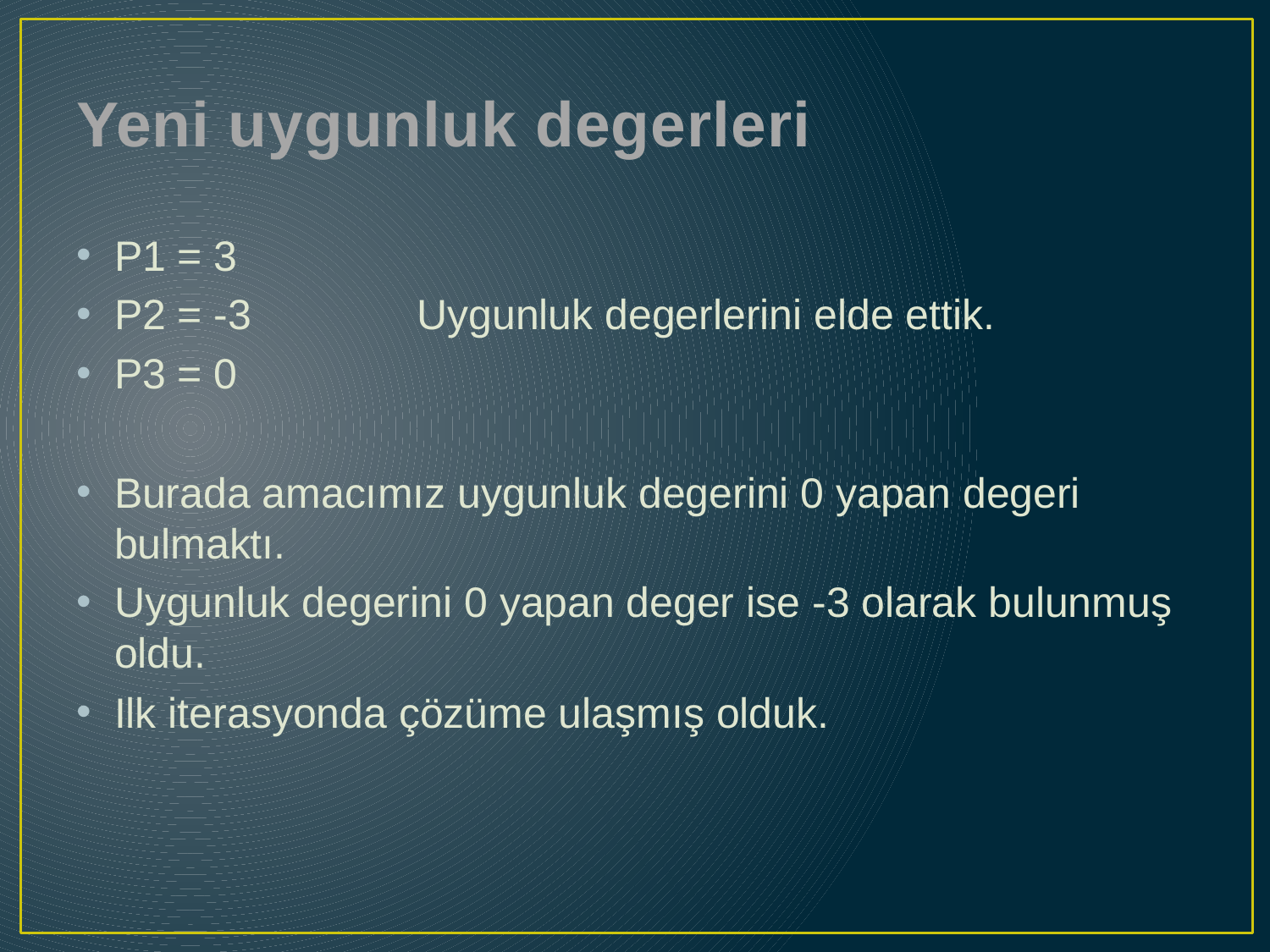

# Yeni uygunluk degerleri
P1 = 3
P2 = -3              Uygunluk degerlerini elde ettik.
P3 = 0

Burada amacımız uygunluk degerini 0 yapan degeri bulmaktı.
Uygunluk degerini 0 yapan deger ise -3 olarak bulunmuş oldu.
Ilk iterasyonda çözüme ulaşmış olduk.